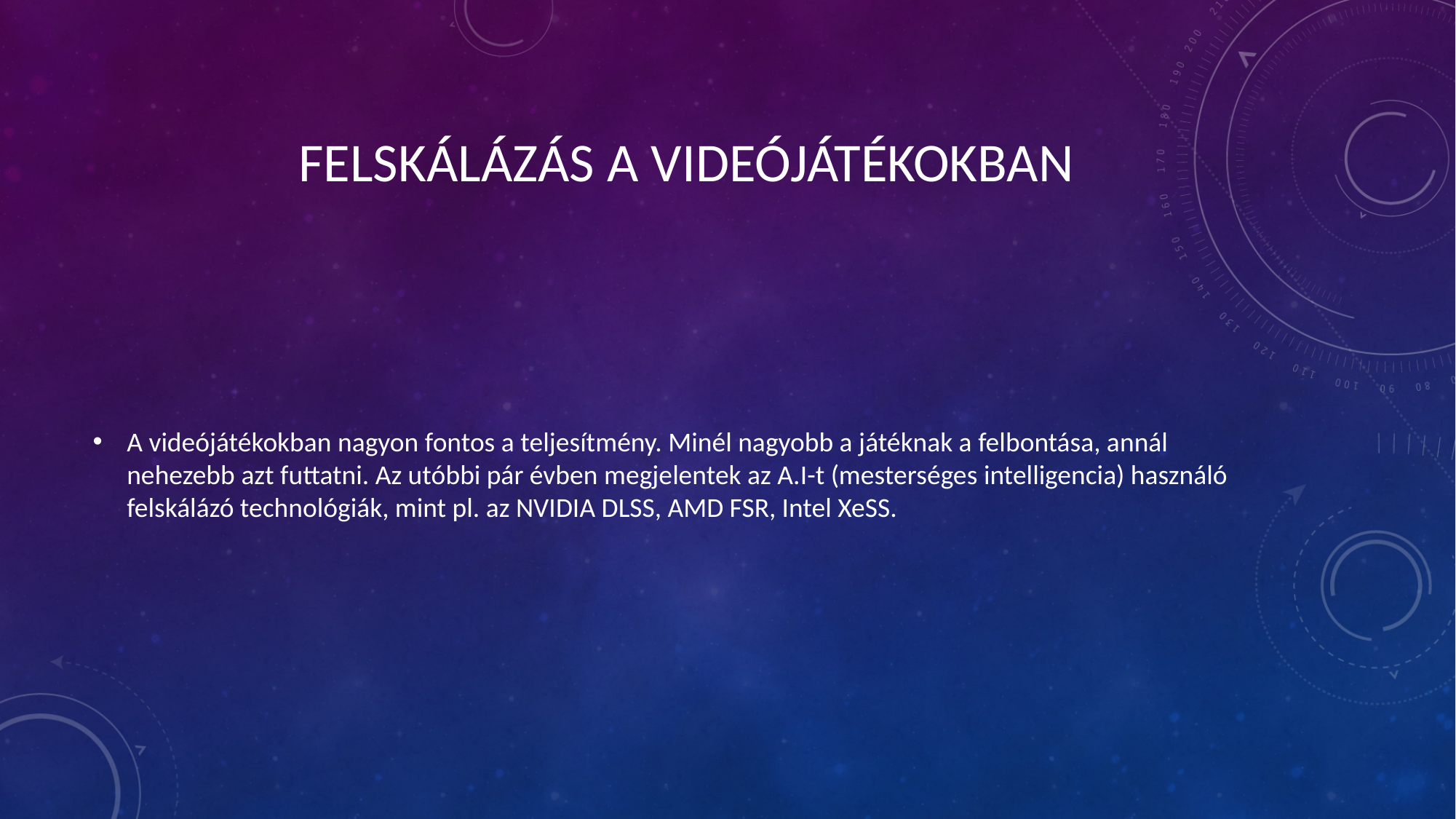

# Felskálázás a videójátékokban
A videójátékokban nagyon fontos a teljesítmény. Minél nagyobb a játéknak a felbontása, annál nehezebb azt futtatni. Az utóbbi pár évben megjelentek az A.I-t (mesterséges intelligencia) használó felskálázó technológiák, mint pl. az NVIDIA DLSS, AMD FSR, Intel XeSS.